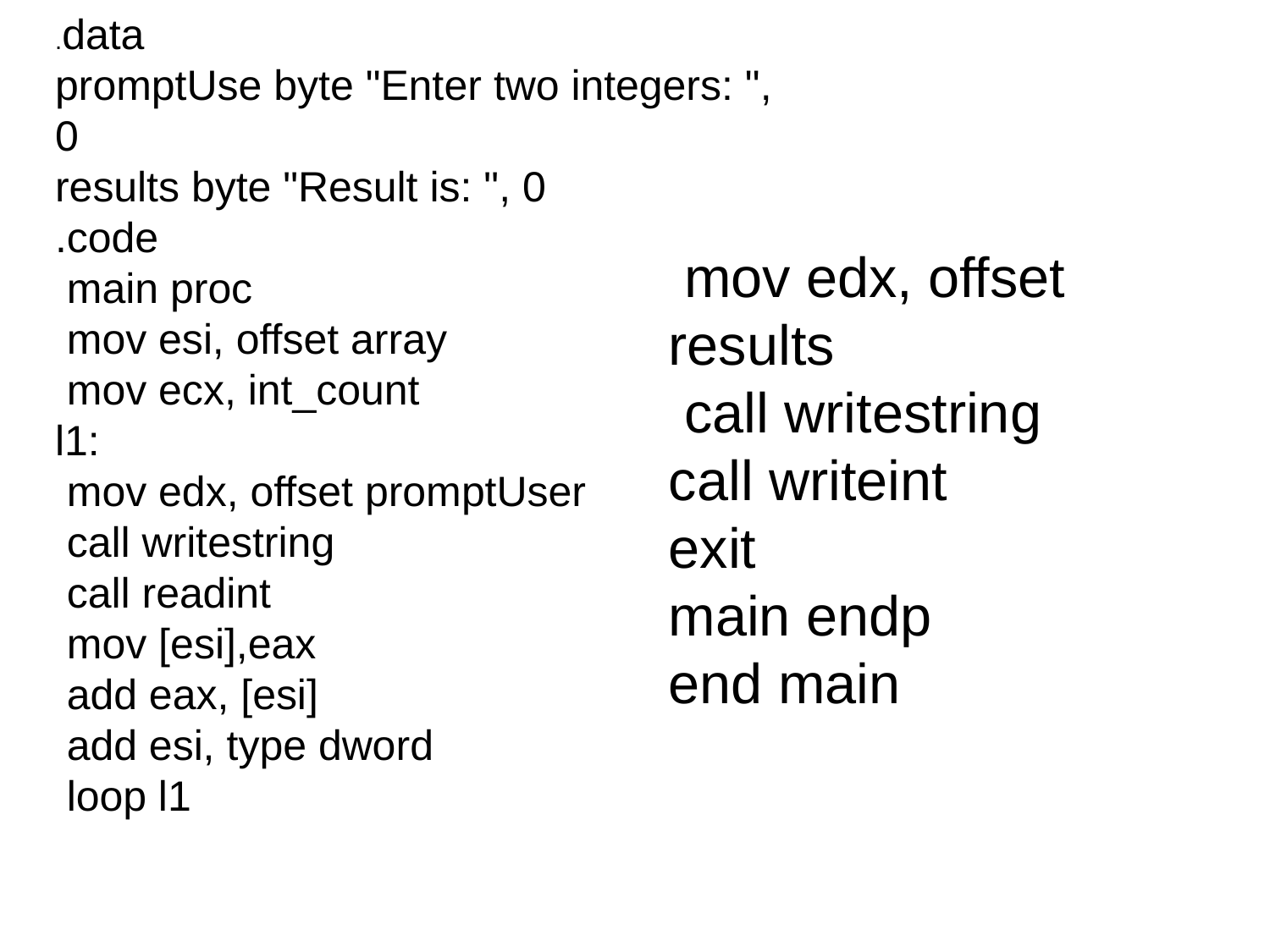

.data
promptUse byte "Enter two integers: ", 0
results byte "Result is: ", 0
.code
 main proc
 mov esi, offset array
 mov ecx, int_count
l1:
 mov edx, offset promptUser
 call writestring
 call readint
 mov [esi],eax
 add eax, [esi]
 add esi, type dword
 loop l1
 mov edx, offset results
 call writestring
call writeint
exit
main endp
end main